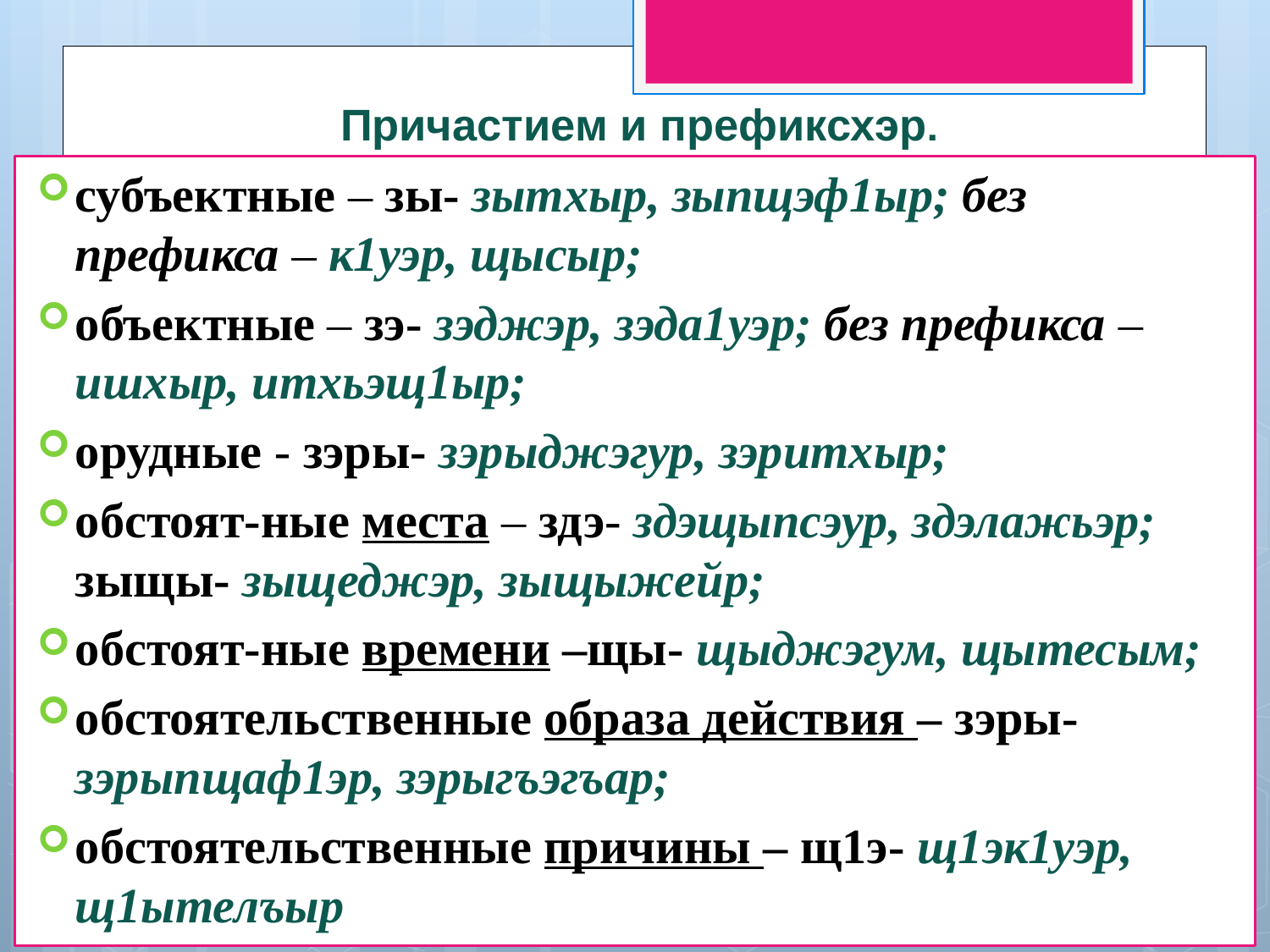

# Причастием и префиксхэр.
субъектные – зы- зытхыр, зыпщэф1ыр; без префикса – к1уэр, щысыр;
объектные – зэ- зэджэр, зэда1уэр; без префикса – ишхыр, итхьэщ1ыр;
орудные - зэры- зэрыджэгур, зэритхыр;
обстоят-ные места – здэ- здэщыпсэур, здэлажьэр; зыщы- зыщеджэр, зыщыжейр;
обстоят-ные времени –щы- щыджэгум, щытесым;
обстоятельственные образа действия – зэры- зэрыпщаф1эр, зэрыгъэгъар;
обстоятельственные причины – щ1э- щ1эк1уэр, щ1ытелъыр